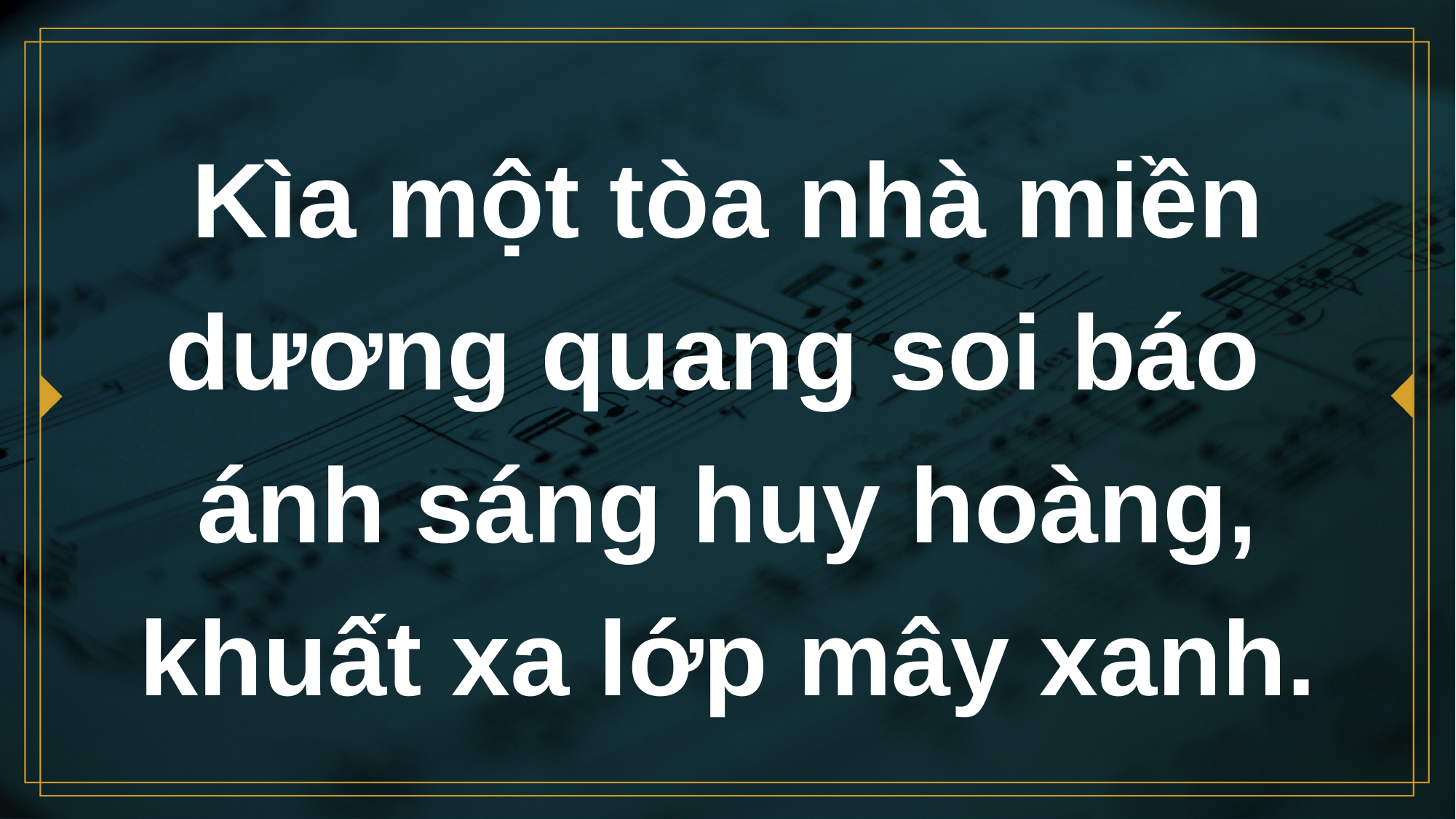

# Kìa một tòa nhà miền dương quang soi báo ánh sáng huy hoàng, khuất xa lớp mây xanh.